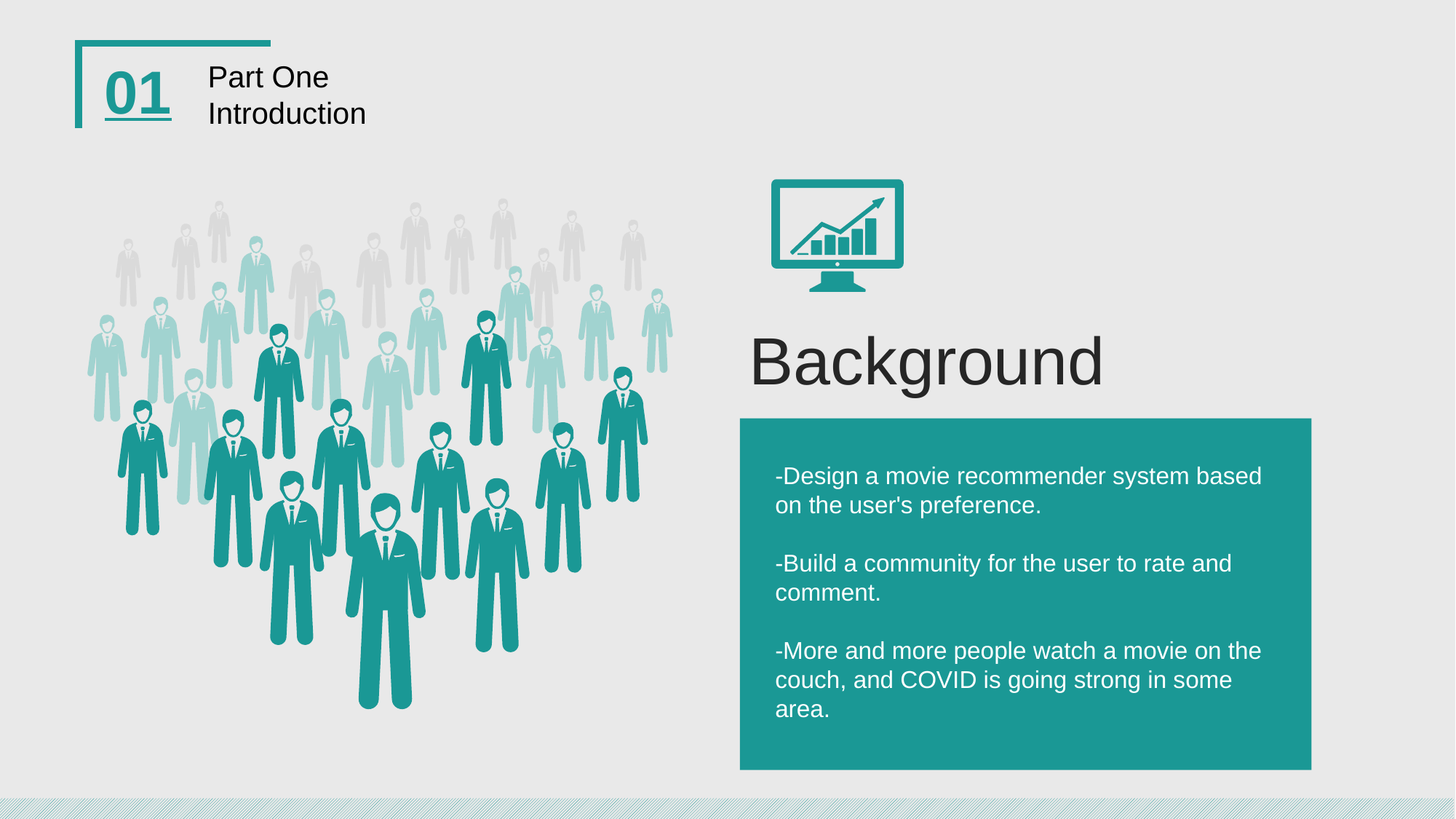

01
Part One
Introduction

Background

-Design a movie recommender system based on the user's preference.

-Build a community for the user to rate and comment.

-More and more people watch a movie on the couch, and COVID is going strong in some area.